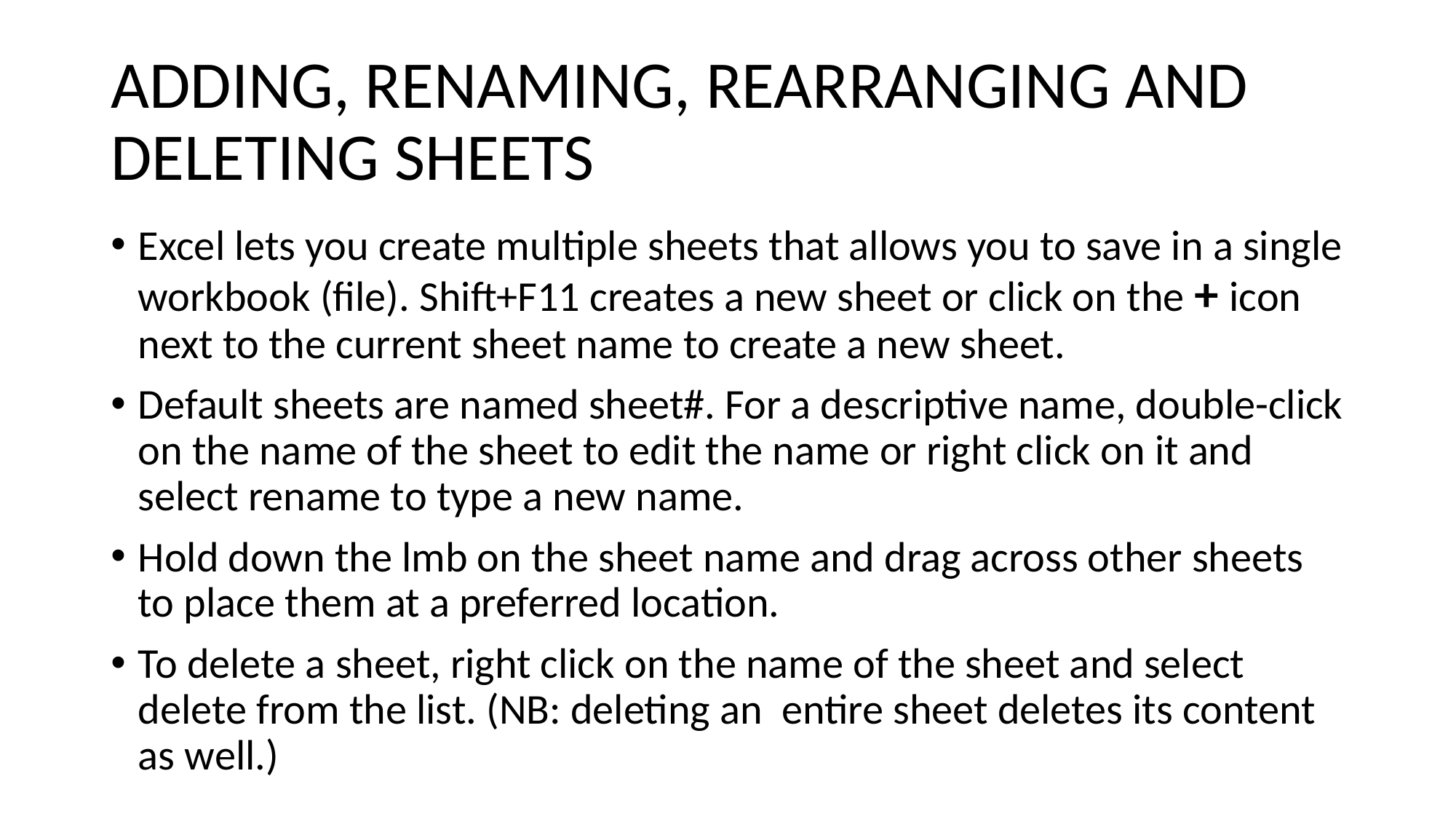

# ADDING, RENAMING, REARRANGING AND DELETING SHEETS
Excel lets you create multiple sheets that allows you to save in a single workbook (file). Shift+F11 creates a new sheet or click on the + icon next to the current sheet name to create a new sheet.
Default sheets are named sheet#. For a descriptive name, double-click on the name of the sheet to edit the name or right click on it and select rename to type a new name.
Hold down the lmb on the sheet name and drag across other sheets to place them at a preferred location.
To delete a sheet, right click on the name of the sheet and select delete from the list. (NB: deleting an  entire sheet deletes its content as well.)